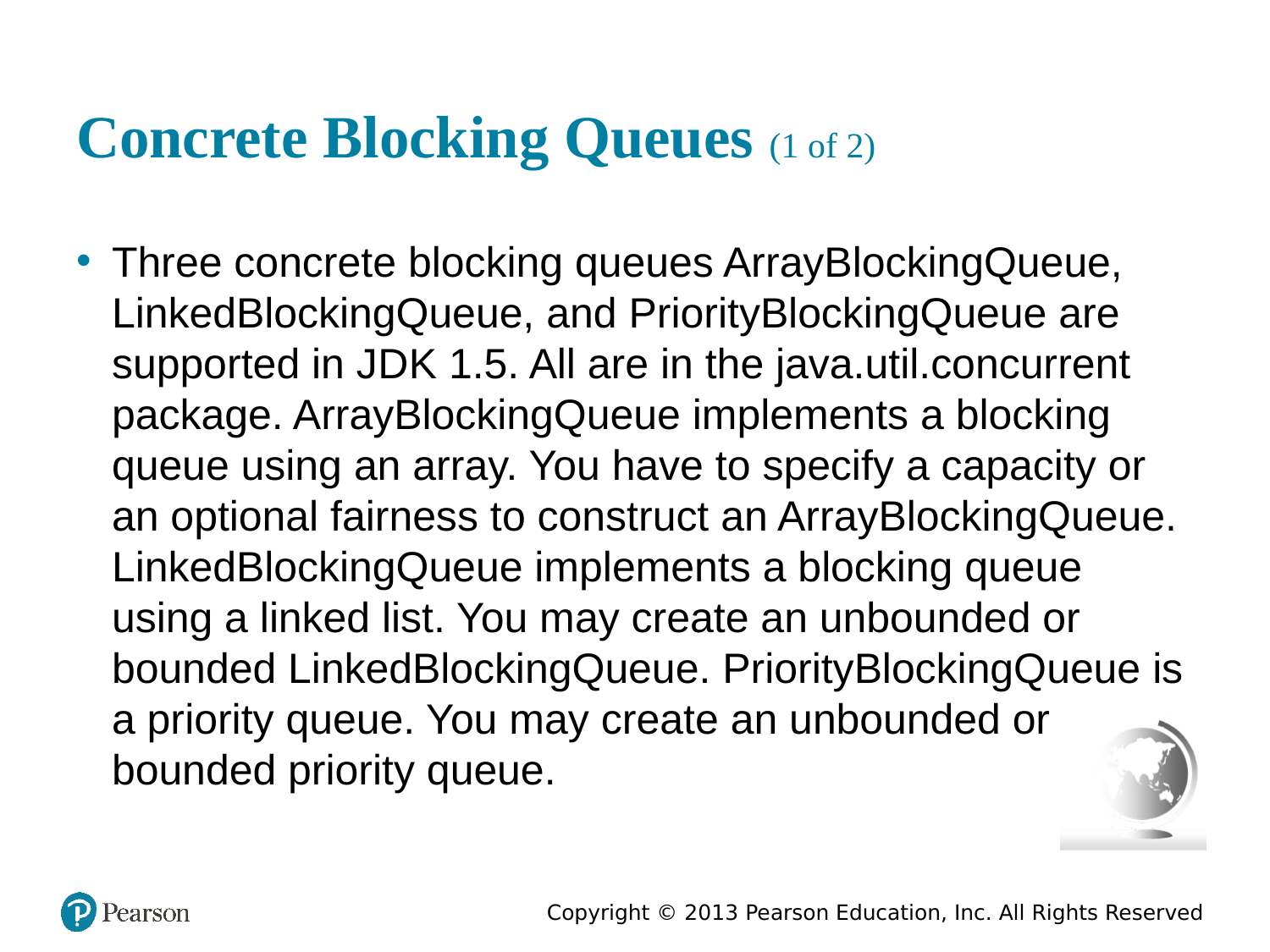

# Concrete Blocking Queues (1 of 2)
Three concrete blocking queues ArrayBlockingQueue, LinkedBlockingQueue, and PriorityBlockingQueue are supported in J D K 1.5. All are in the java.util.concurrent package. ArrayBlockingQueue implements a blocking queue using an array. You have to specify a capacity or an optional fairness to construct an ArrayBlockingQueue. LinkedBlockingQueue implements a blocking queue using a linked list. You may create an unbounded or bounded LinkedBlockingQueue. PriorityBlockingQueue is a priority queue. You may create an unbounded or bounded priority queue.